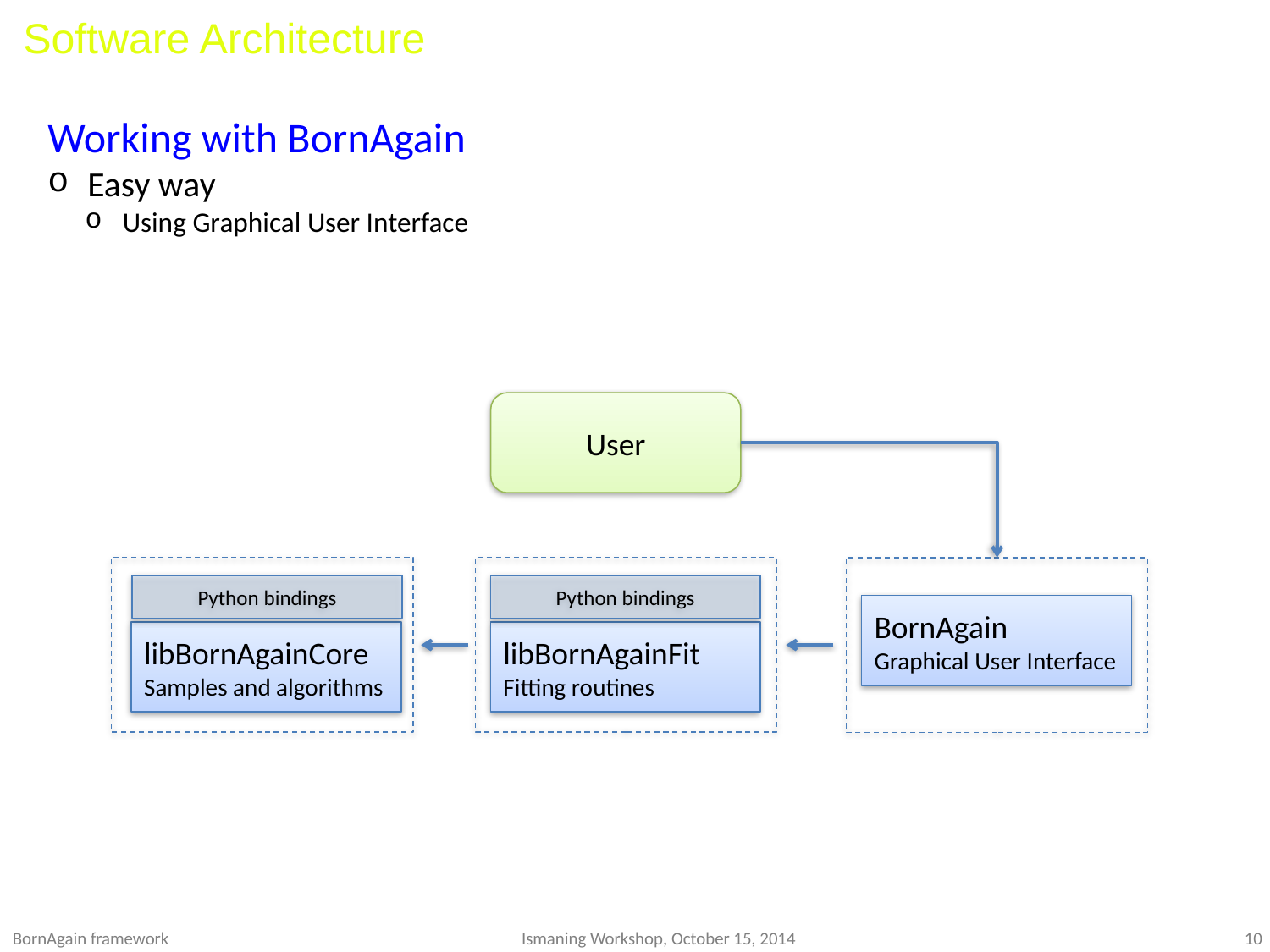

Software Architecture
Working with BornAgain
Easy way
Using Graphical User Interface

User

Python bindings
Python bindings
BornAgain
Graphical User Interface
libBornAgainCore
Samples and algorithms
libBornAgainFit
Fitting routines
BornAgain framework                                                                                        Ismaning Workshop, October 15, 2014                                                                                                                10